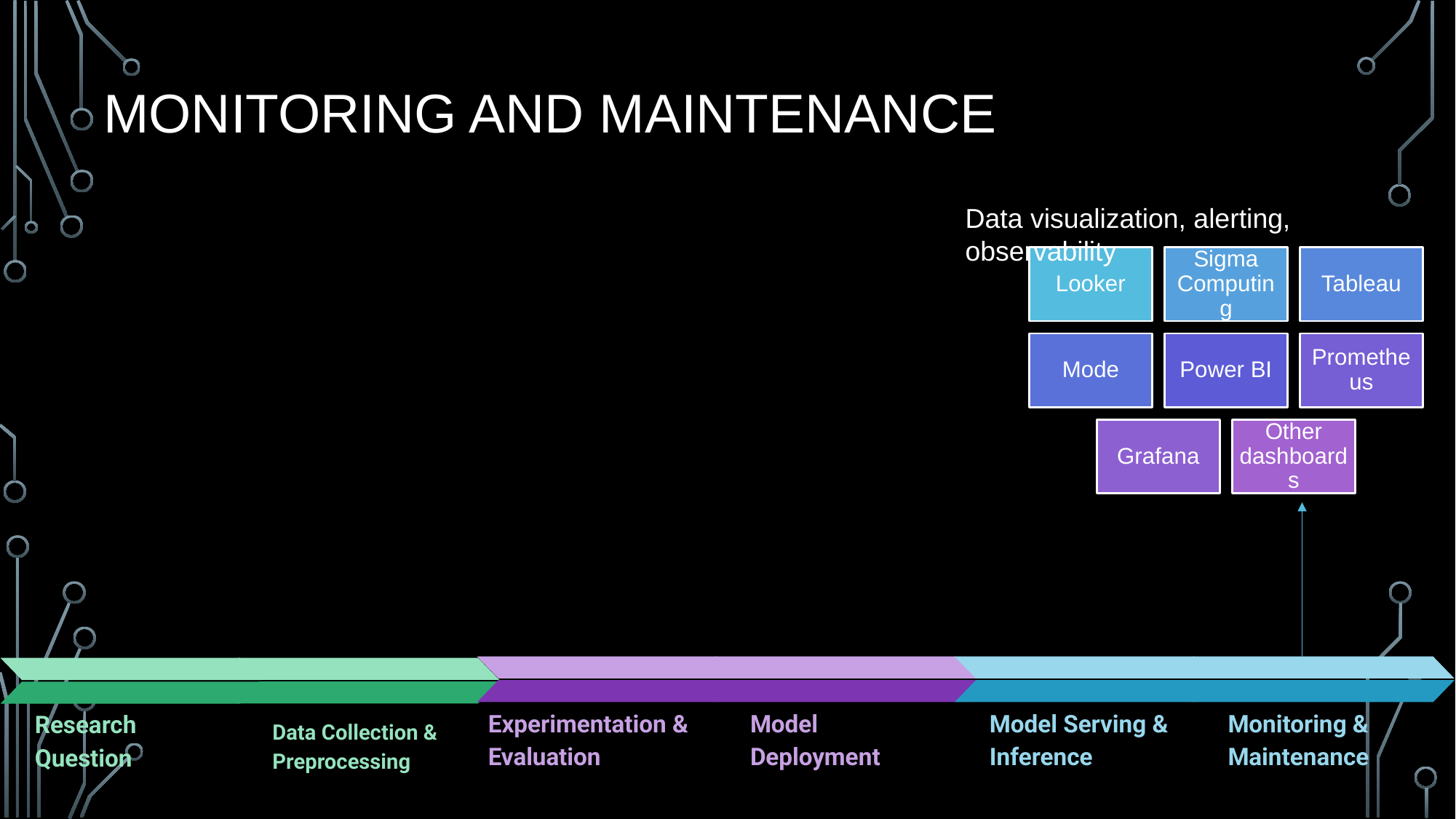

# Monitoring and Maintenance
Data visualization, alerting, observability
Looker
Sigma Computing
Tableau
Mode
Power BI
Prometheus
Grafana
Other dashboards

Model Deployment

Model Serving & Inference

Monitoring & Maintenance

Experimentation & Evaluation

Data Collection & Preprocessing

Research Question